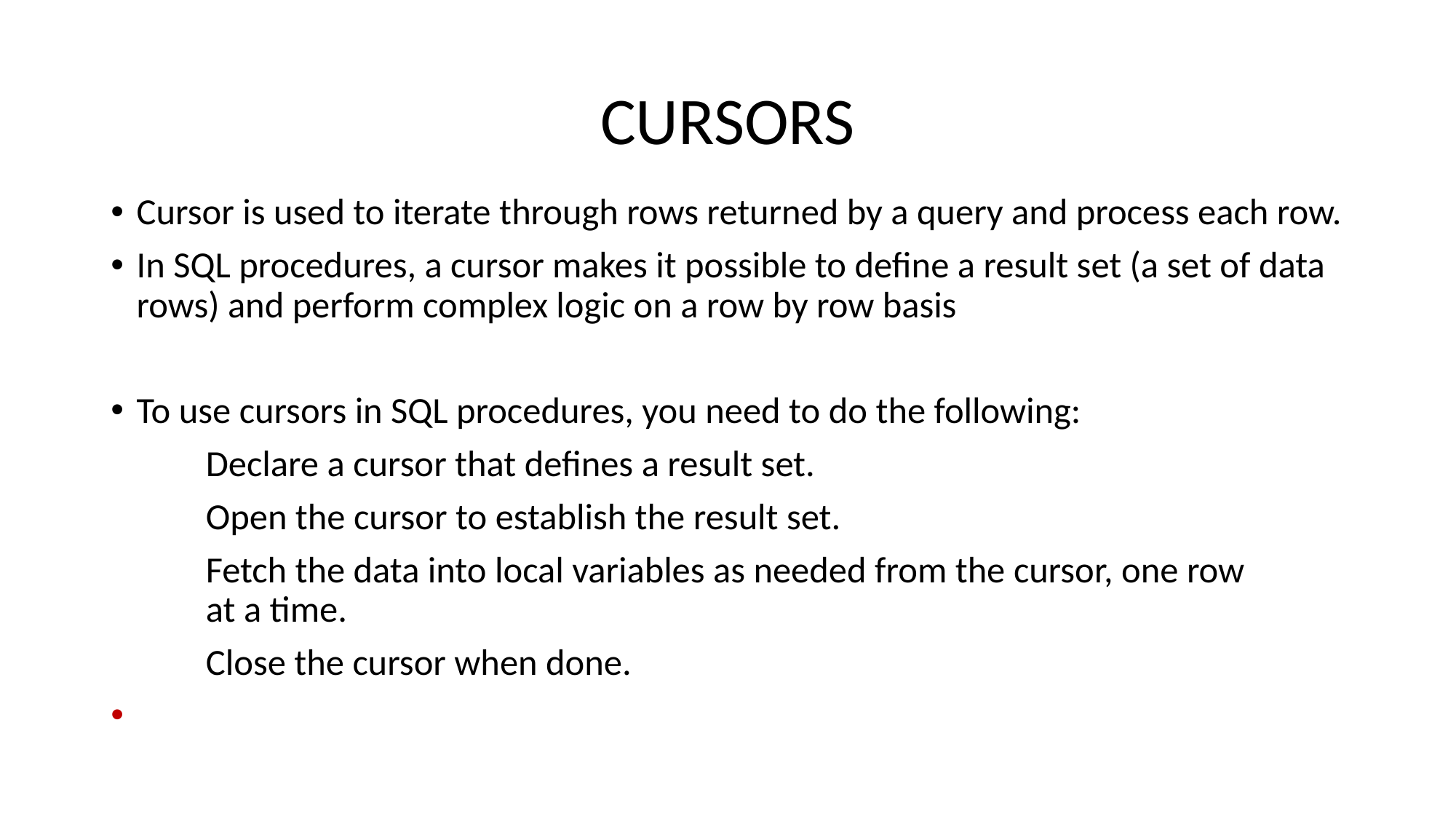

# CURSORS
Cursor is used to iterate through rows returned by a query and process each row.
In SQL procedures, a cursor makes it possible to define a result set (a set of data rows) and perform complex logic on a row by row basis

To use cursors in SQL procedures, you need to do the following:
	Declare a cursor that defines a result set.
	Open the cursor to establish the result set.
	Fetch the data into local variables as needed from the cursor, one row 	at a time.
	Close the cursor when done.